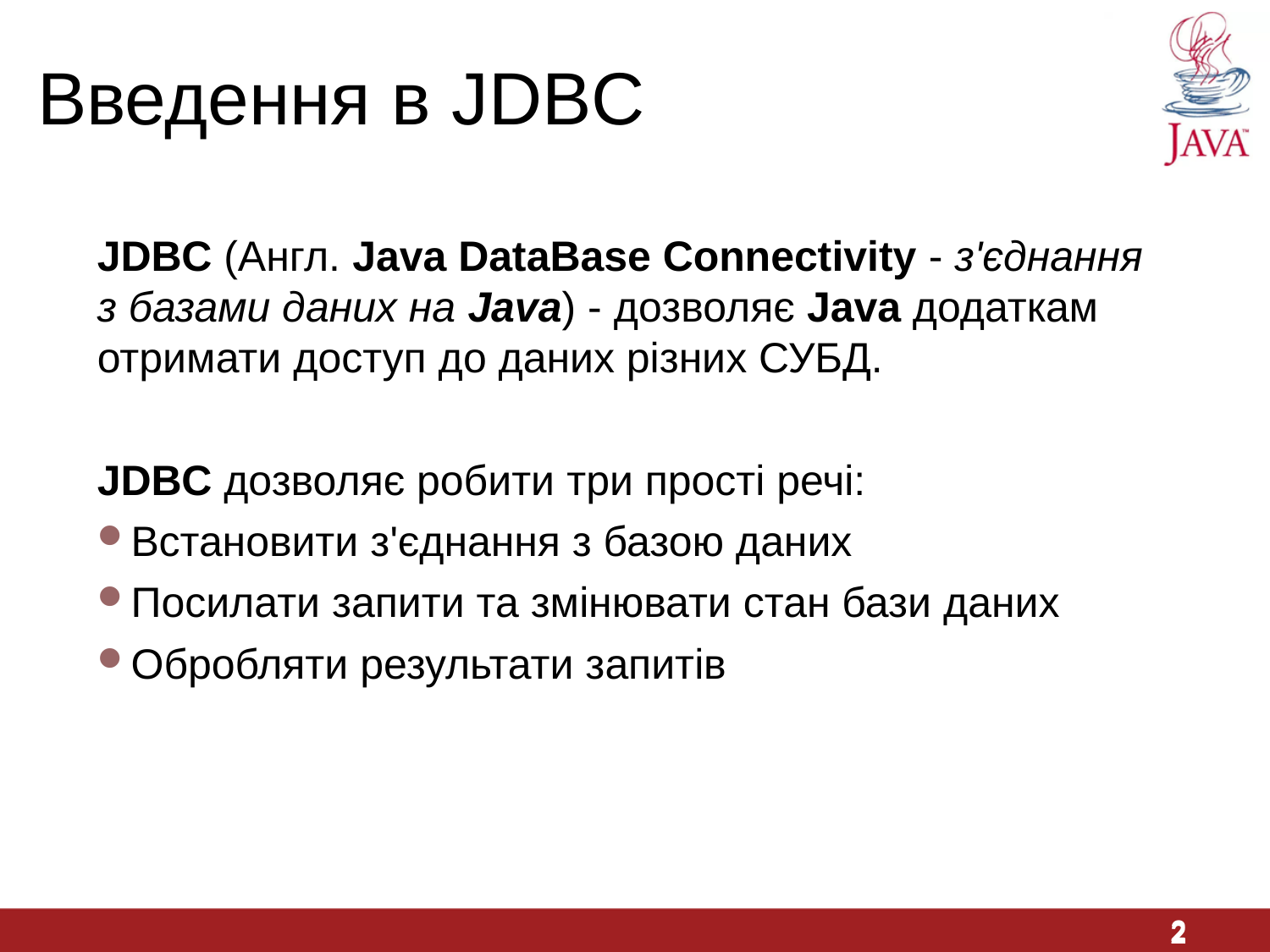

Введення в JDBC
JDBC (Англ. Java DataBase Connectivity - з'єднання з базами даних на Java) - дозволяє Java додаткам отримати доступ до даних різних СУБД.

JDBC дозволяє робити три прості речі:
Встановити з'єднання з базою даних
Посилати запити та змінювати стан бази даних
Обробляти результати запитів